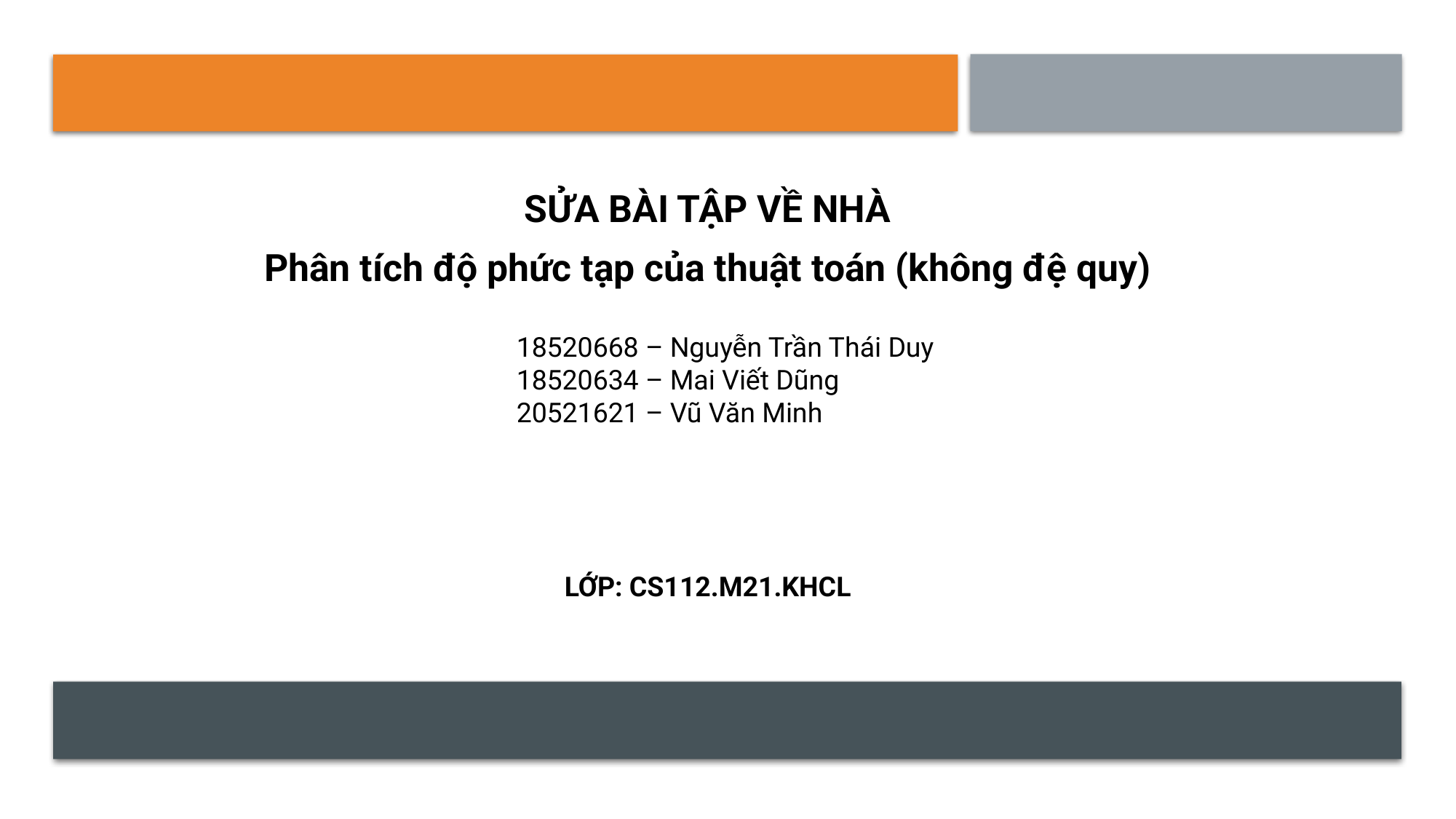

SỬA BÀI TẬP VỀ NHÀ
Phân tích độ phức tạp của thuật toán (không đệ quy)
18520668 – Nguyễn Trần Thái Duy
18520634 – Mai Viết Dũng
20521621 – Vũ Văn Minh
LỚP: CS112.M21.KHCL

1